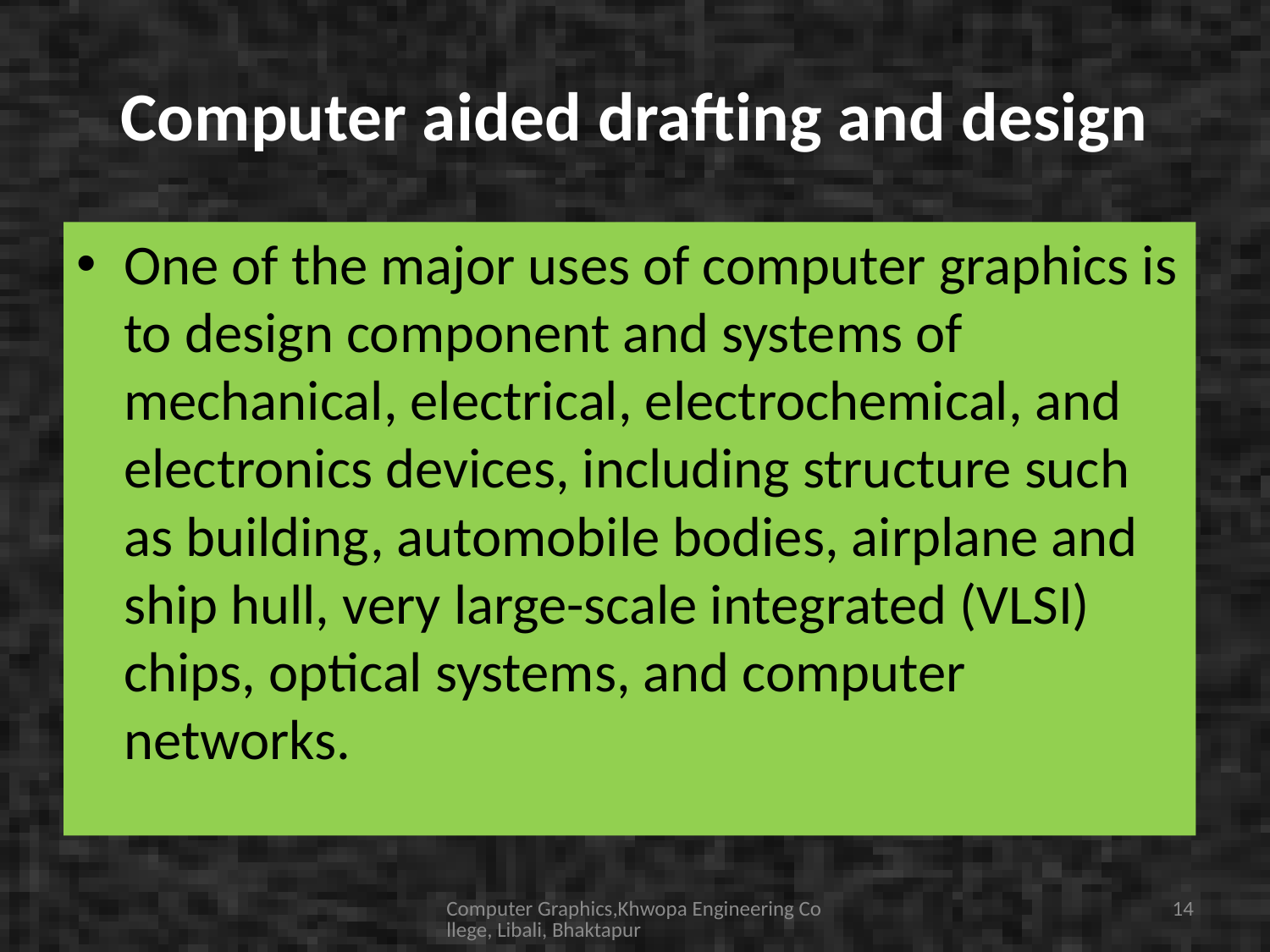

# Computer aided drafting and design
One of the major uses of computer graphics is to design component and systems of mechanical, electrical, electrochemical, and electronics devices, including structure such as building, automobile bodies, airplane and ship hull, very large-scale integrated (VLSI) chips, optical systems, and computer networks.
Computer Graphics,Khwopa Engineering College, Libali, Bhaktapur
14